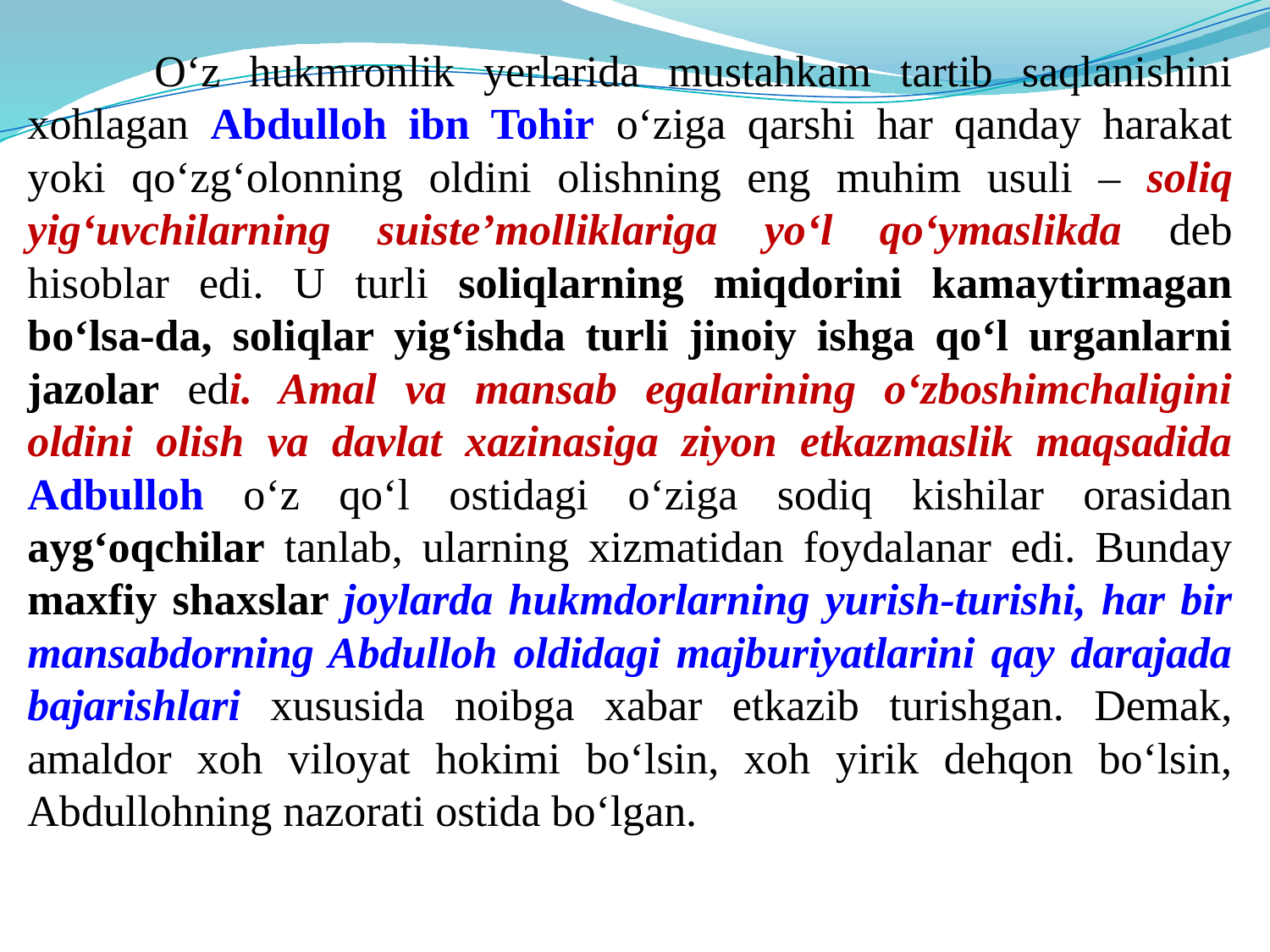

O‘z hukmronlik yerlarida mustahkam tartib saqlanishini xohlagan Abdulloh ibn Tohir o‘ziga qarshi har qanday harakat yoki qo‘zg‘olonning oldini olishning eng muhim usuli – soliq yig‘uvchilarning suiste’molliklariga yo‘l qo‘ymaslikda deb hisoblar edi. U turli soliqlarning miqdorini kamaytirmagan bo‘lsa-da, soliqlar yig‘ishda turli jinoiy ishga qo‘l urganlarni jazolar edi. Amal va mansab egalarining o‘zboshimchaligini oldini olish va davlat xazinasiga ziyon etkazmaslik maqsadida Adbulloh o‘z qo‘l ostidagi o‘ziga sodiq kishilar orasidan ayg‘oqchilar tanlab, ularning xizmatidan foydalanar edi. Bunday maxfiy shaxslar joylarda hukmdorlarning yurish-turishi, har bir mansabdorning Abdulloh oldidagi majburiyatlarini qay darajada bajarishlari xususida noibga xabar etkazib turishgan. Demak, amaldor xoh viloyat hokimi bo‘lsin, xoh yirik dehqon bo‘lsin, Abdullohning nazorati ostida bo‘lgan.